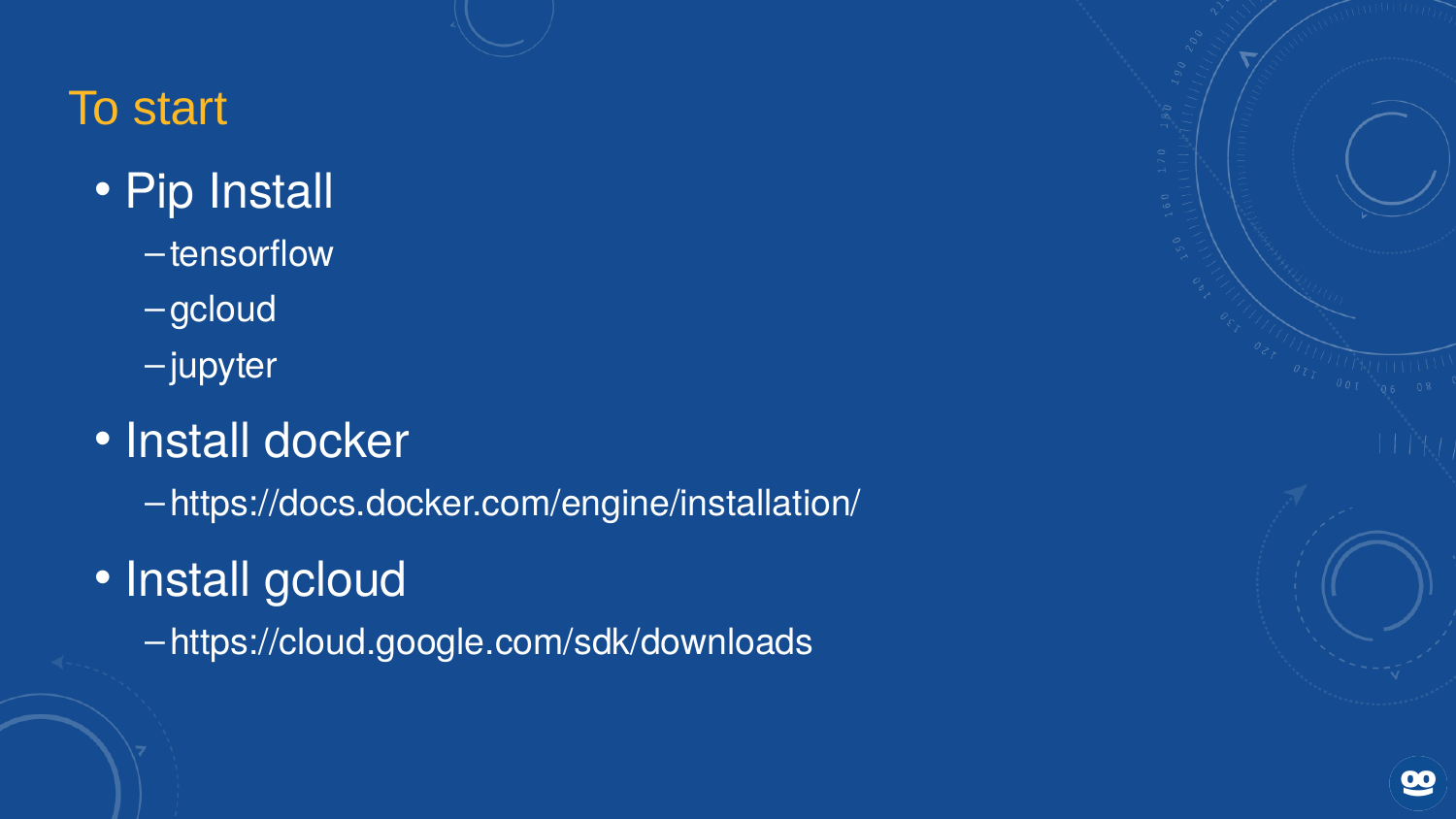

# To start
 Pip Install
tensorflow
gcloud
jupyter
 Install docker
https://docs.docker.com/engine/installation/
 Install gcloud
https://cloud.google.com/sdk/downloads